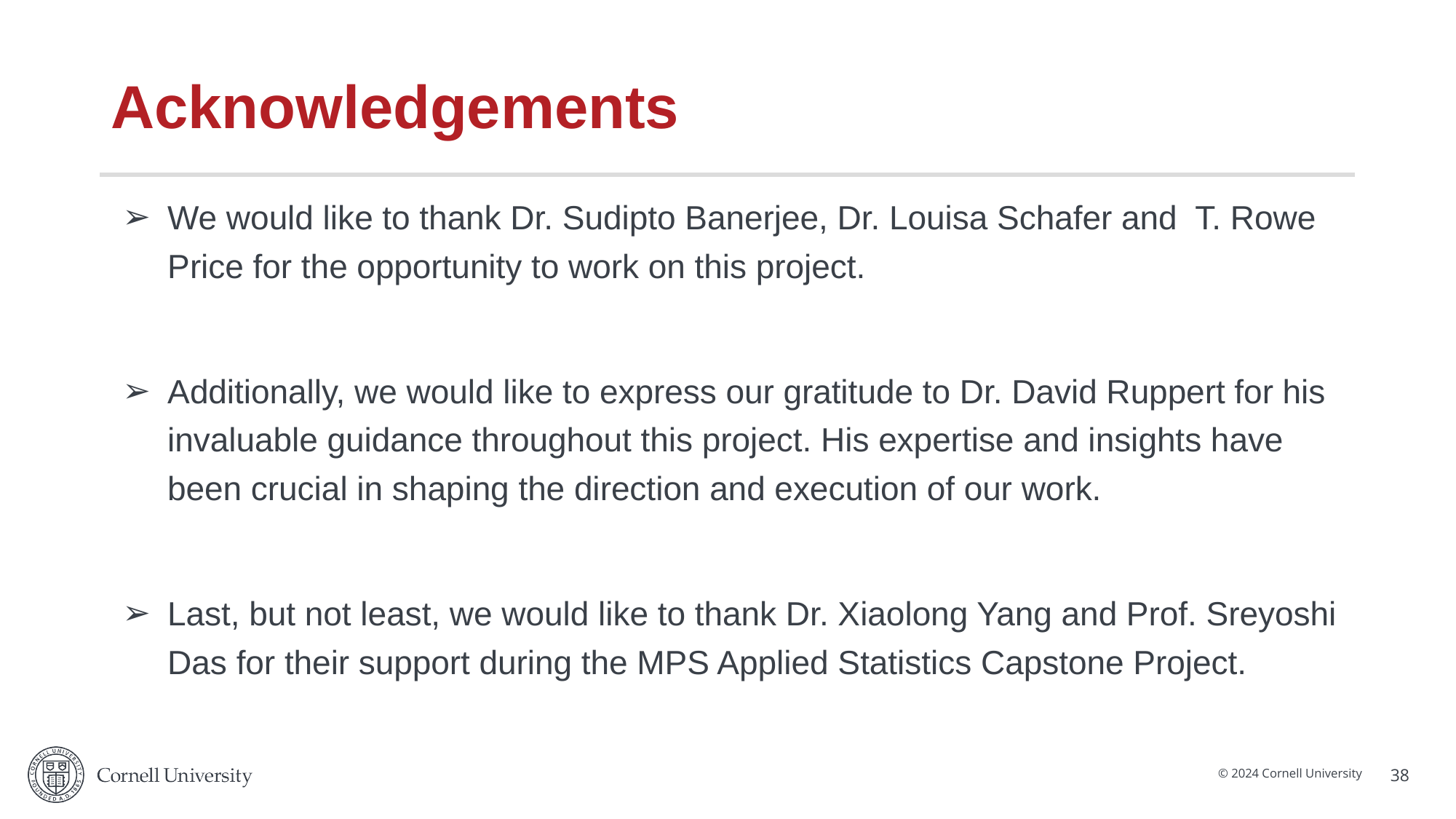

# Acknowledgements
We would like to thank Dr. Sudipto Banerjee, Dr. Louisa Schafer and  T. Rowe Price for the opportunity to work on this project.

Additionally, we would like to express our gratitude to Dr. David Ruppert for his invaluable guidance throughout this project. His expertise and insights have been crucial in shaping the direction and execution of our work.

Last, but not least, we would like to thank Dr. Xiaolong Yang and Prof. Sreyoshi Das for their support during the MPS Applied Statistics Capstone Project.